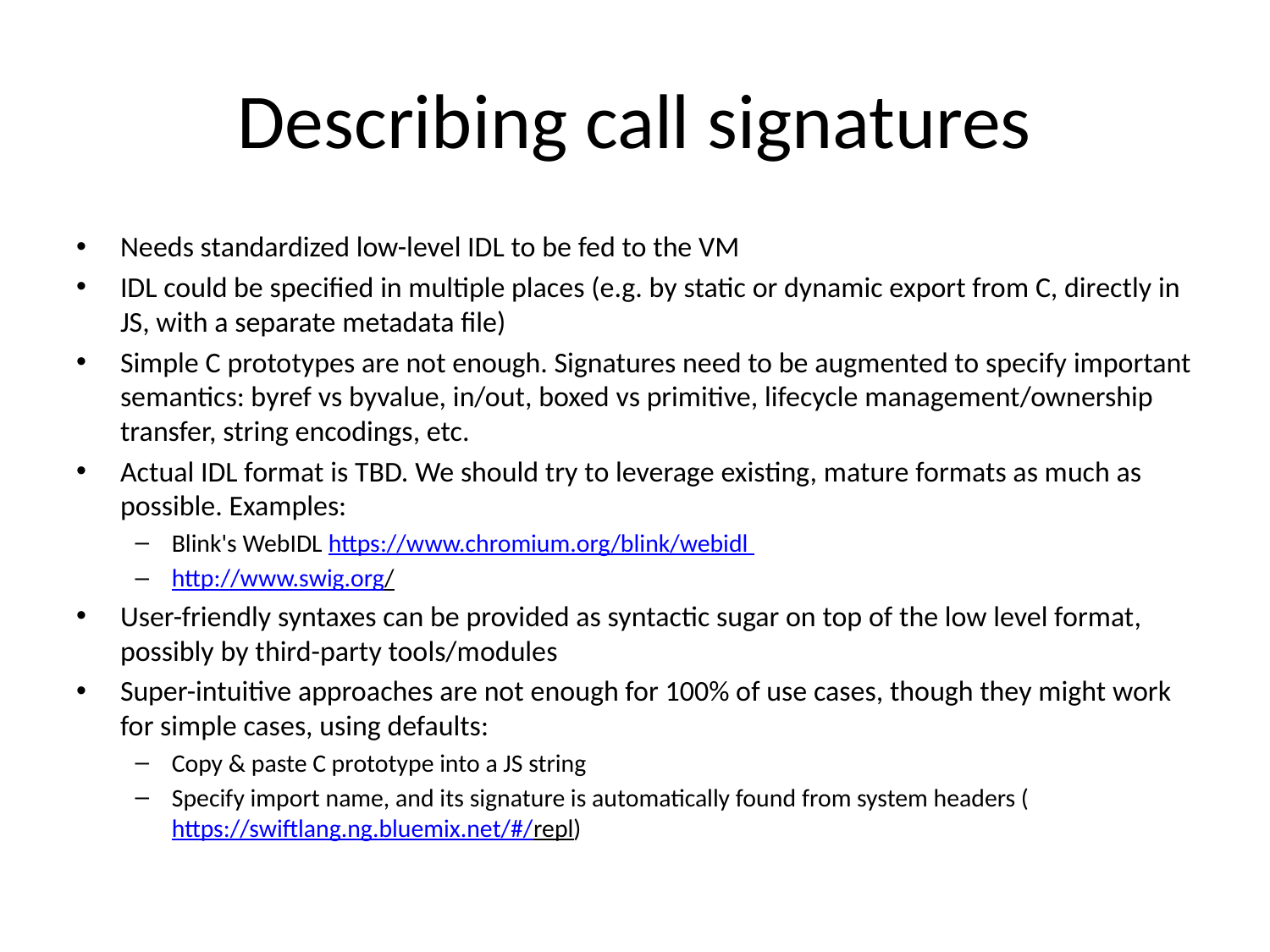

# Describing call signatures
Needs standardized low-level IDL to be fed to the VM
IDL could be specified in multiple places (e.g. by static or dynamic export from C, directly in JS, with a separate metadata file)
Simple C prototypes are not enough. Signatures need to be augmented to specify important semantics: byref vs byvalue, in/out, boxed vs primitive, lifecycle management/ownership transfer, string encodings, etc.
Actual IDL format is TBD. We should try to leverage existing, mature formats as much as possible. Examples:
Blink's WebIDL https://www.chromium.org/blink/webidl
http://www.swig.org/
User-friendly syntaxes can be provided as syntactic sugar on top of the low level format, possibly by third-party tools/modules
Super-intuitive approaches are not enough for 100% of use cases, though they might work for simple cases, using defaults:
Copy & paste C prototype into a JS string
Specify import name, and its signature is automatically found from system headers (https://swiftlang.ng.bluemix.net/#/repl)